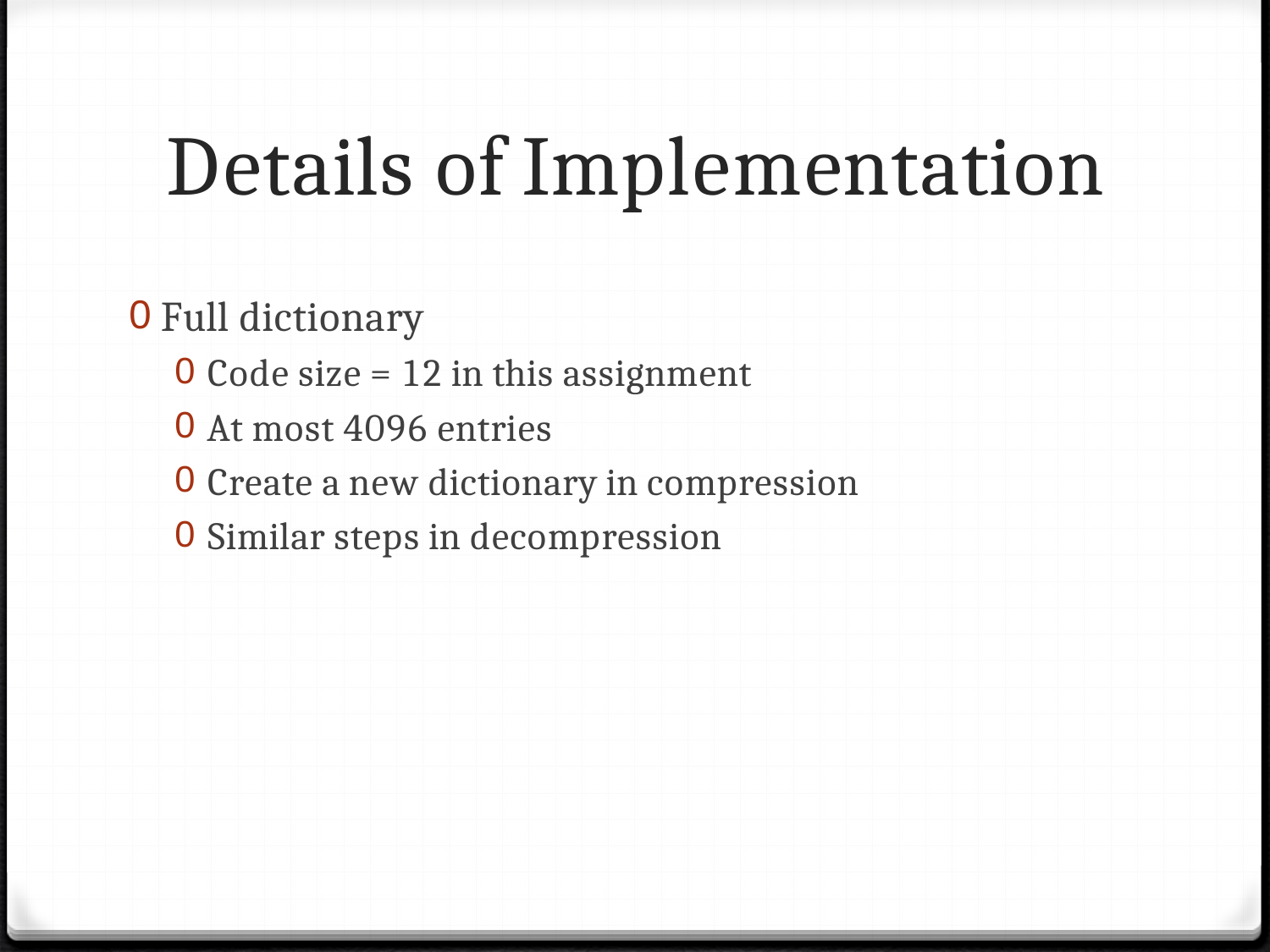

# Details of Implementation
Full dictionary
Code size = 12 in this assignment
At most 4096 entries
Create a new dictionary in compression
Similar steps in decompression